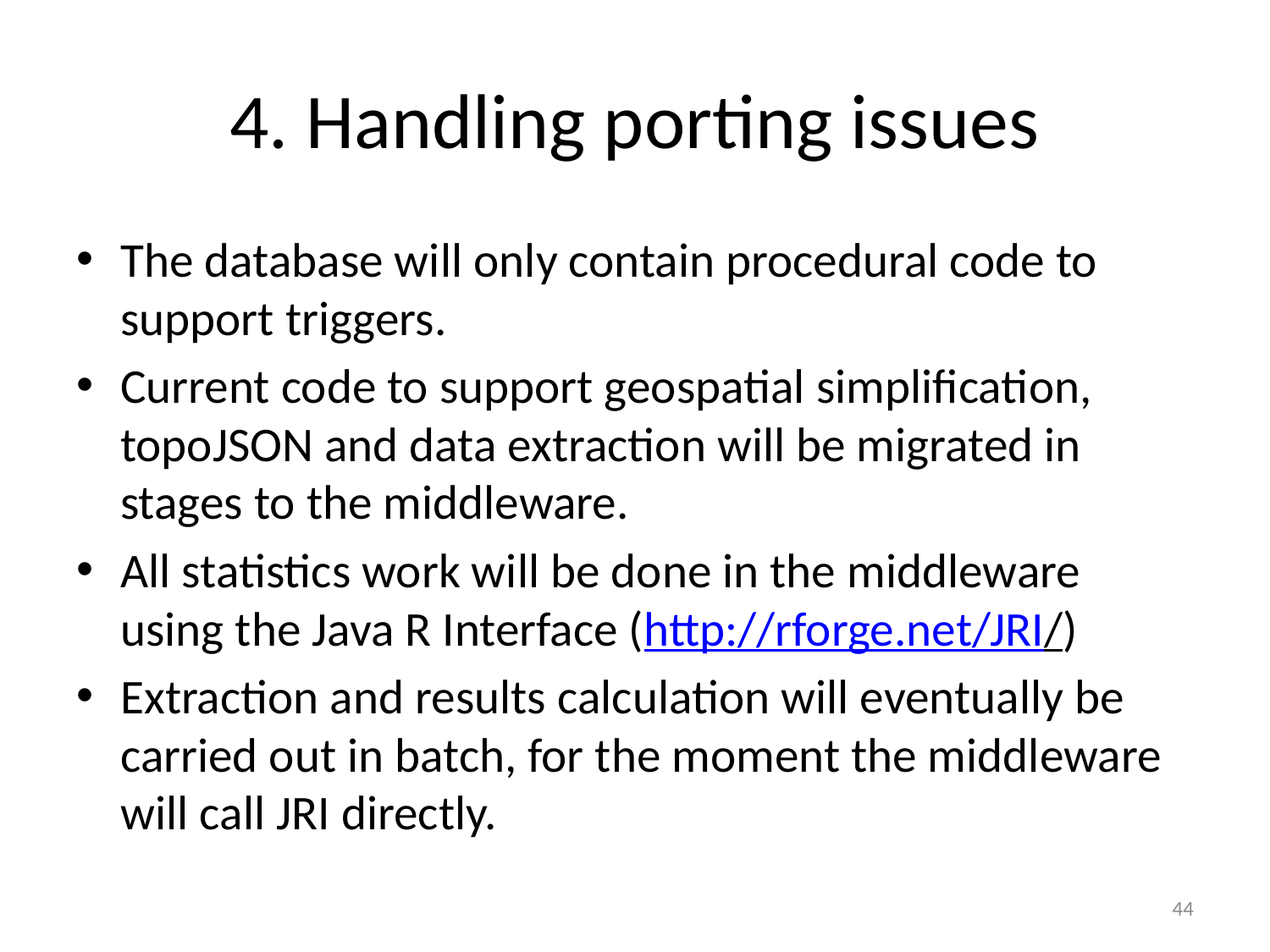

# 4. Handling porting issues
The database will only contain procedural code to support triggers.
Current code to support geospatial simplification, topoJSON and data extraction will be migrated in stages to the middleware.
All statistics work will be done in the middleware using the Java R Interface (http://rforge.net/JRI/)
Extraction and results calculation will eventually be carried out in batch, for the moment the middleware will call JRI directly.
44